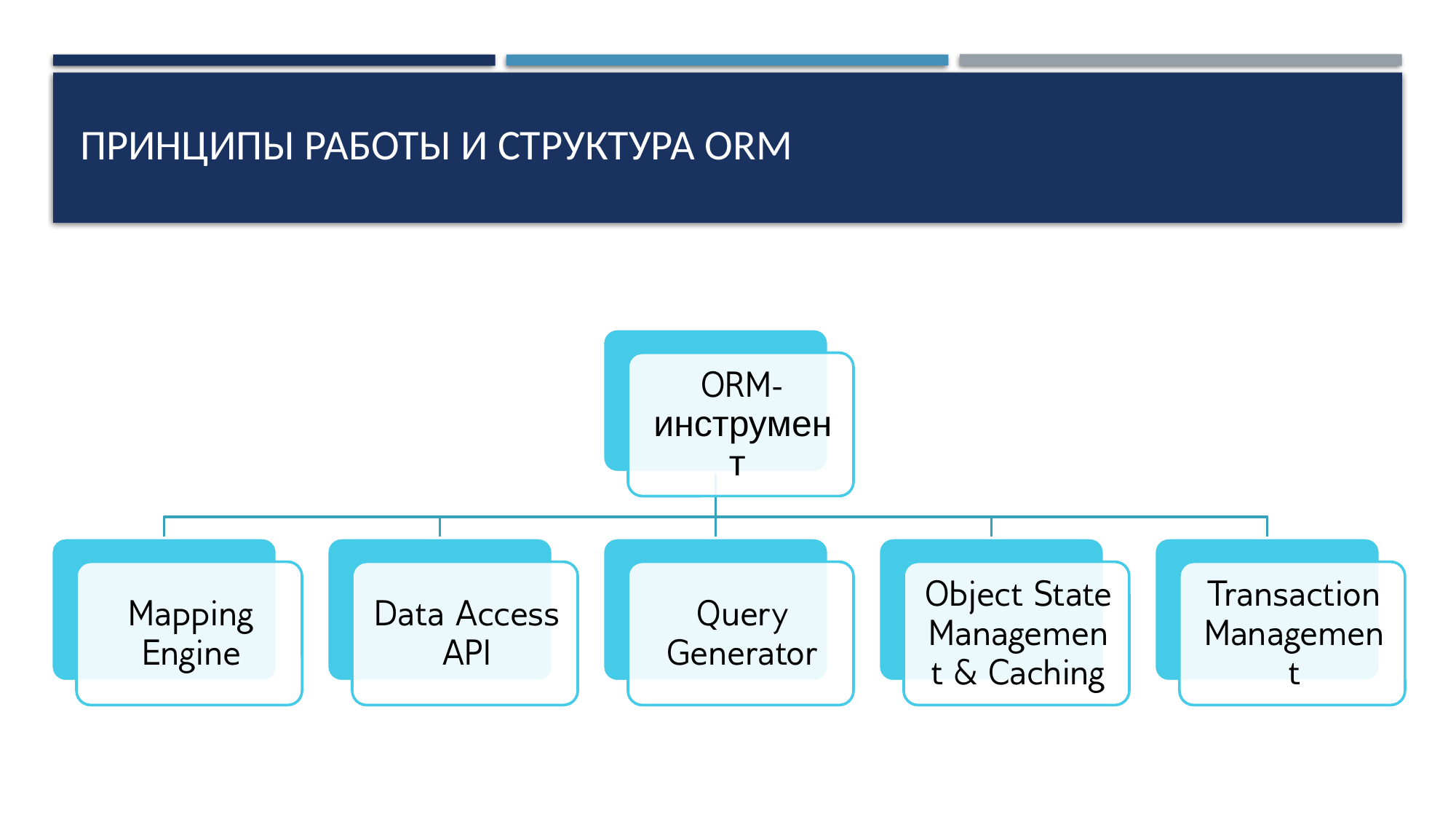

# Принципы работы и структура ORM
ORM-инструмент
Mapping Engine
Data Access API
Query Generator
Object State Management & Caching
Transaction Management